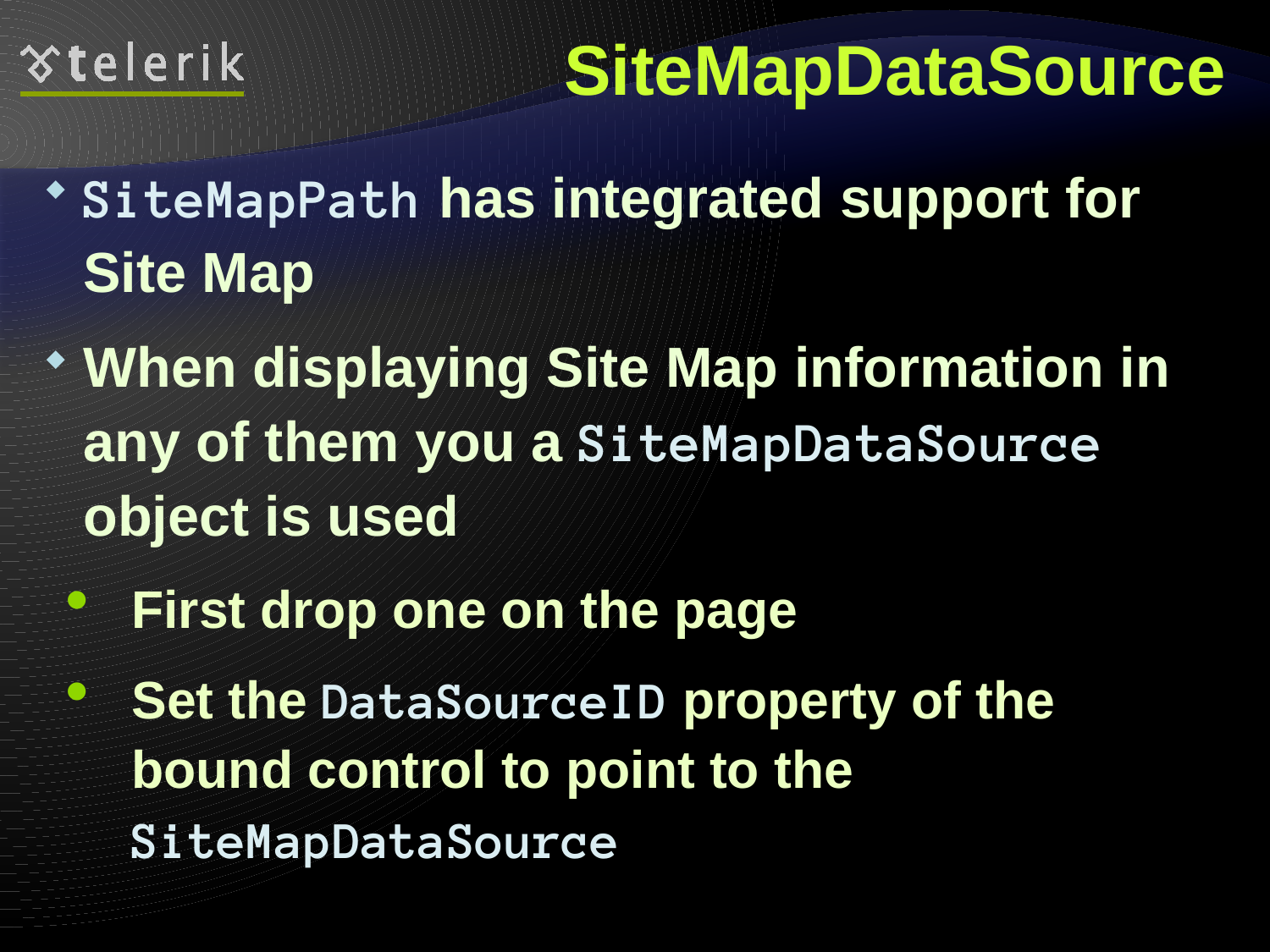

# SiteMapDataSource
SiteMapPath has integrated support for Site Map
When displaying Site Map information in any of them you a SiteMapDataSource object is used
First drop one on the page
Set the DataSourceID property of the bound control to point to the SiteMapDataSource